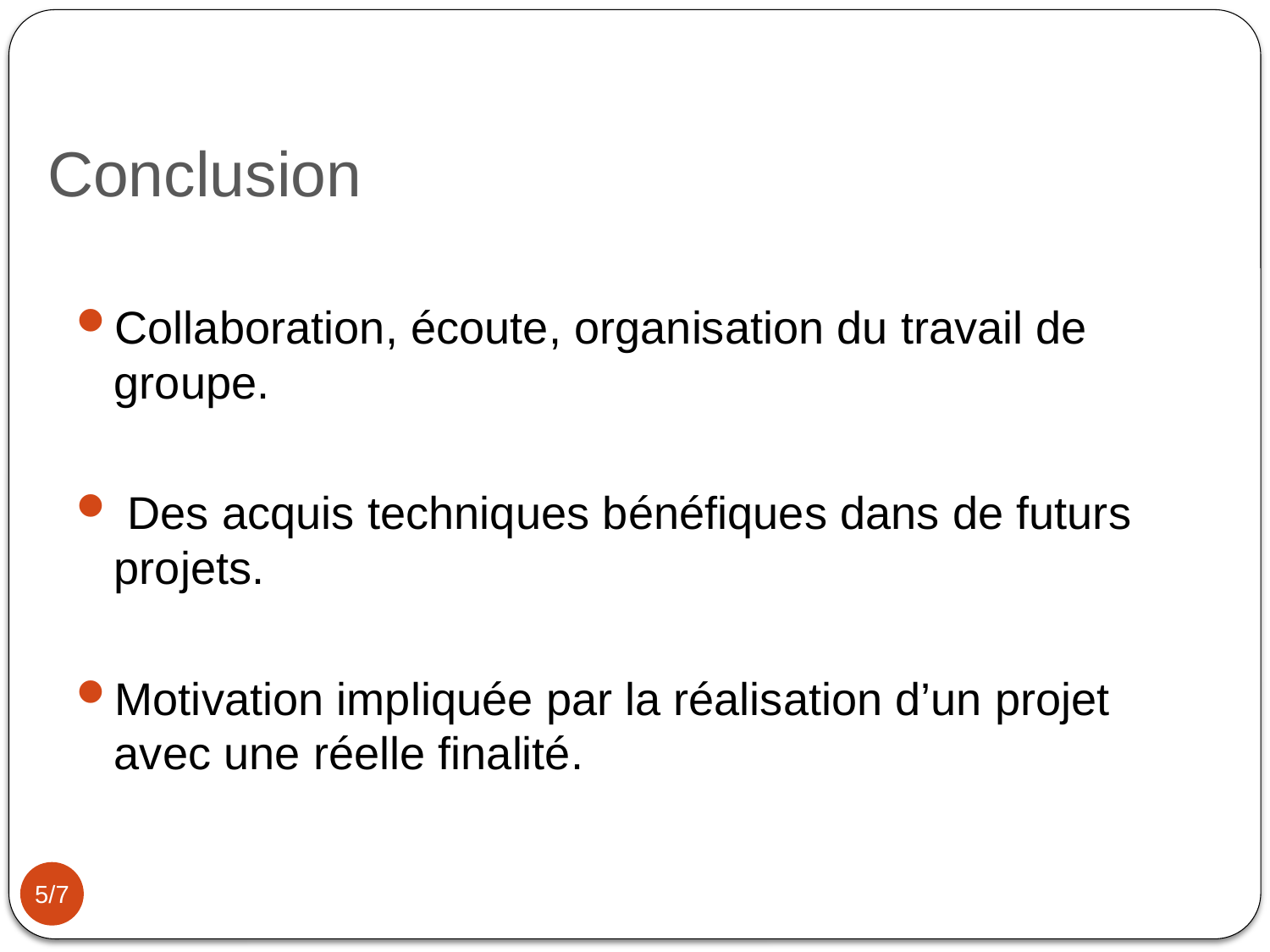

# Conclusion

Collaboration, écoute, organisation du travail de groupe.

 Des acquis techniques bénéfiques dans de futurs projets.

Motivation impliquée par la réalisation d’un projet avec une réelle finalité.

5/7